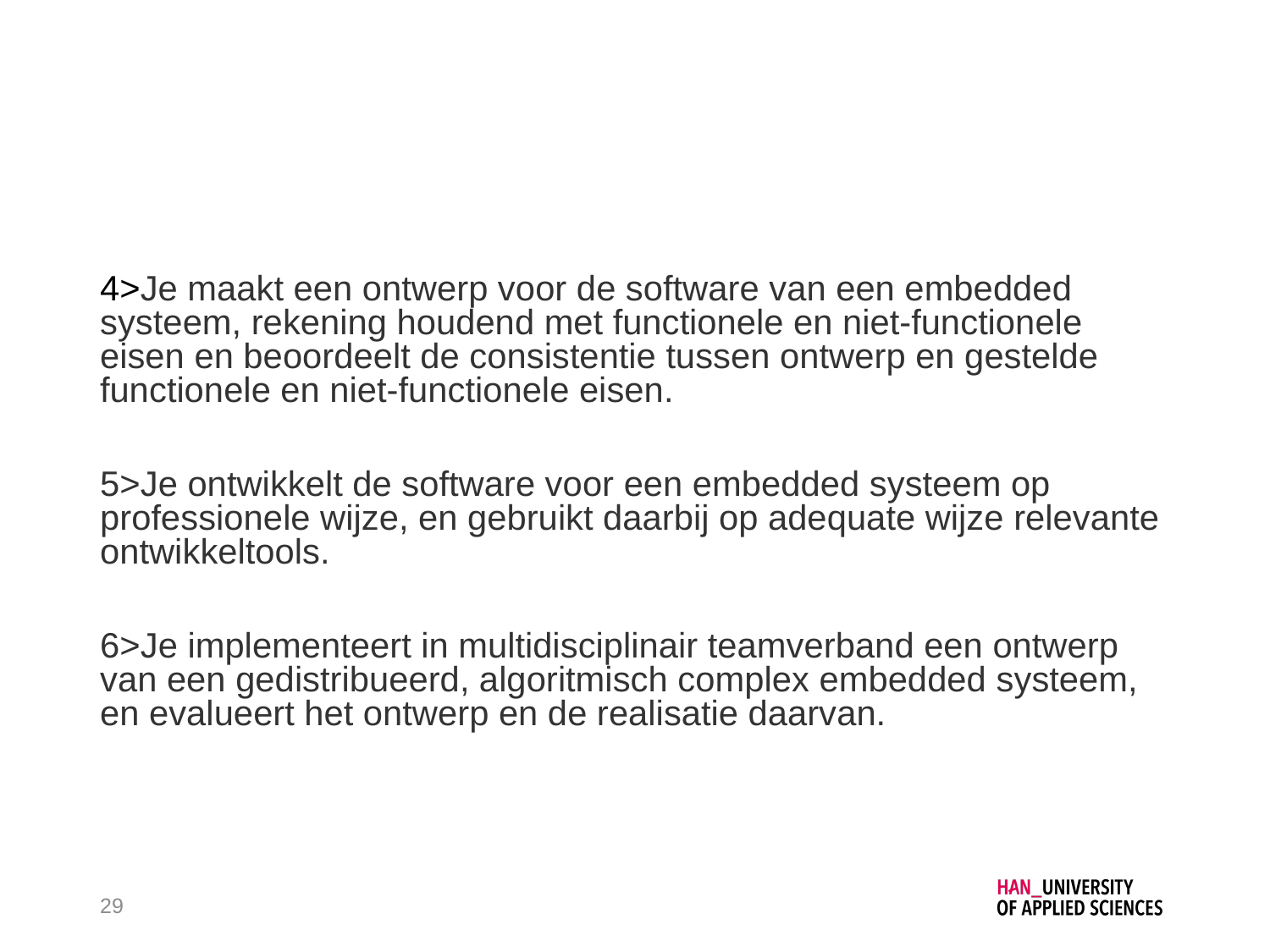

#
4>Je maakt een ontwerp voor de software van een embedded systeem, rekening houdend met functionele en niet-functionele eisen en beoordeelt de consistentie tussen ontwerp en gestelde functionele en niet-functionele eisen.

5>Je ontwikkelt de software voor een embedded systeem op professionele wijze, en gebruikt daarbij op adequate wijze relevante ontwikkeltools.

6>Je implementeert in multidisciplinair teamverband een ontwerp van een gedistribueerd, algoritmisch complex embedded systeem, en evalueert het ontwerp en de realisatie daarvan.
29